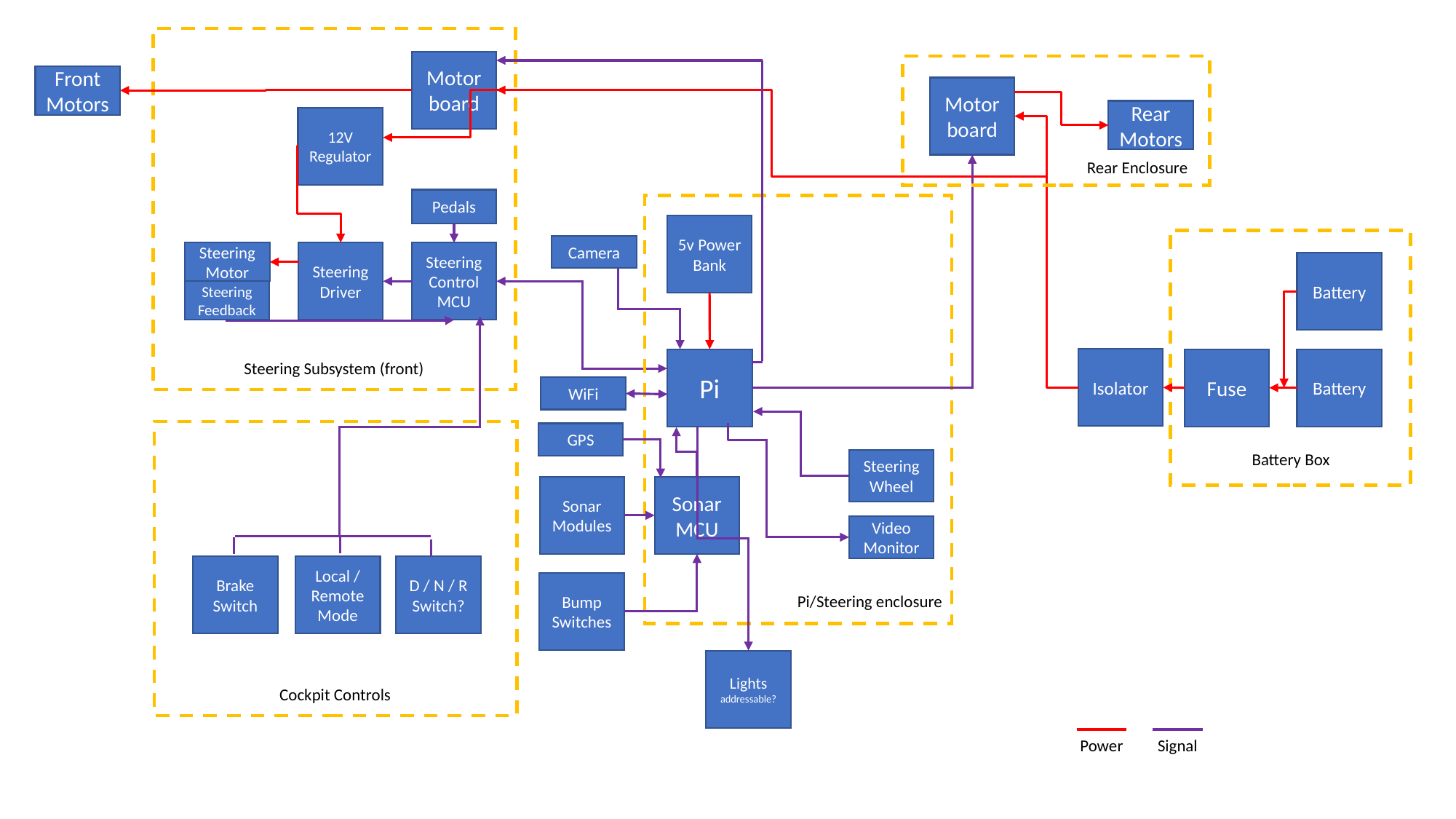

Motor board

Front Motors
Motor board
Rear Motors
12V Regulator
Rear Enclosure
Pedals

5v Power Bank

Camera
Steering Motor
Steering Driver
Steering Control
MCU
Battery
Steering Feedback
Isolator
Pi
Fuse
Battery
Steering Subsystem (front)
WiFi

GPS
Battery Box
Steering Wheel
Sonar Modules
Sonar MCU
Video Monitor
Brake Switch
Local / Remote Mode
D / N / R Switch?
Bump Switches
Pi/Steering enclosure
Lights addressable?
Cockpit Controls
Power
Signal